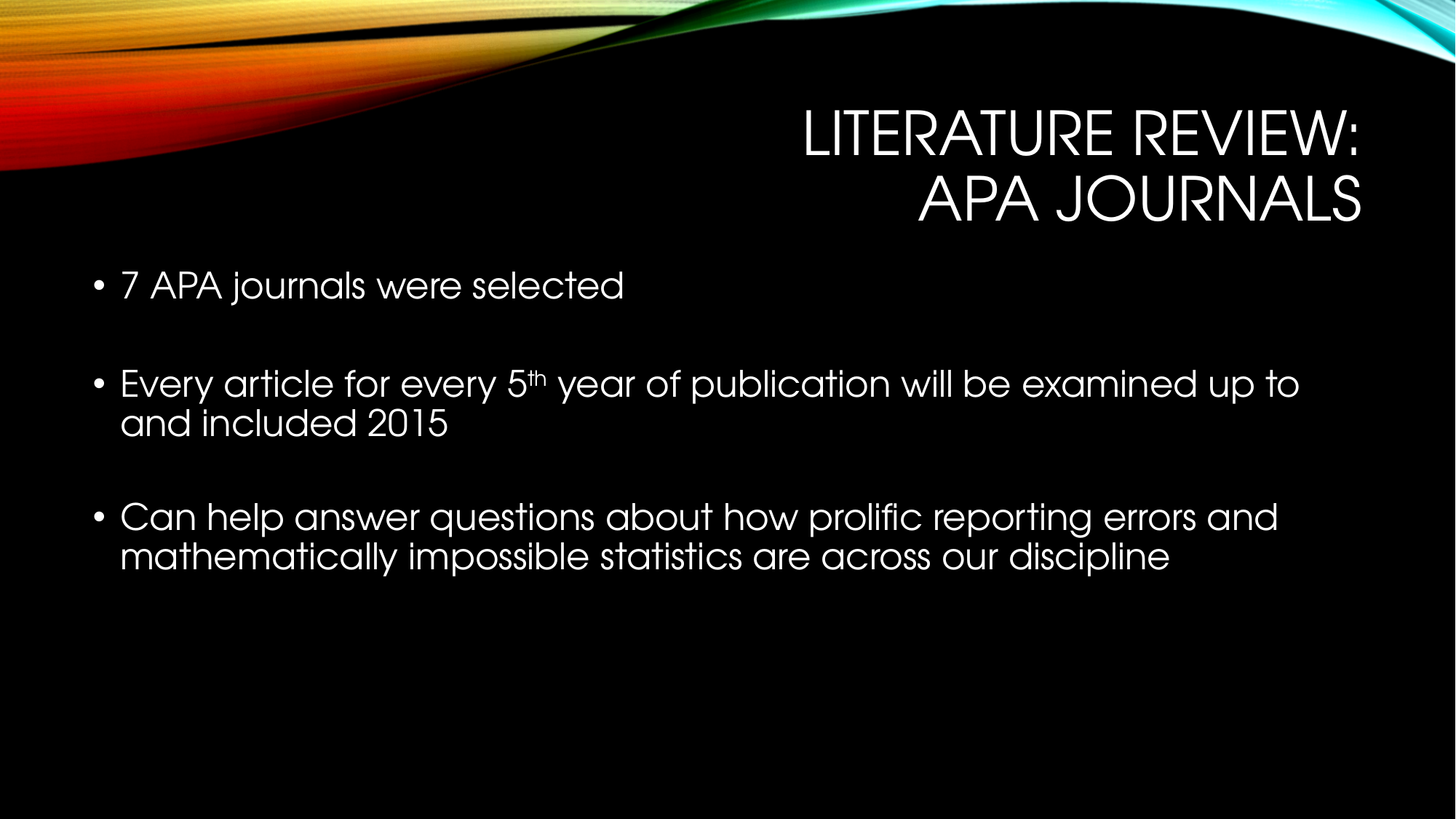

# Literature review: apa journals
7 APA journals were selected
Every article for every 5th year of publication will be examined up to and included 2015
Can help answer questions about how prolific reporting errors and mathematically impossible statistics are across our discipline